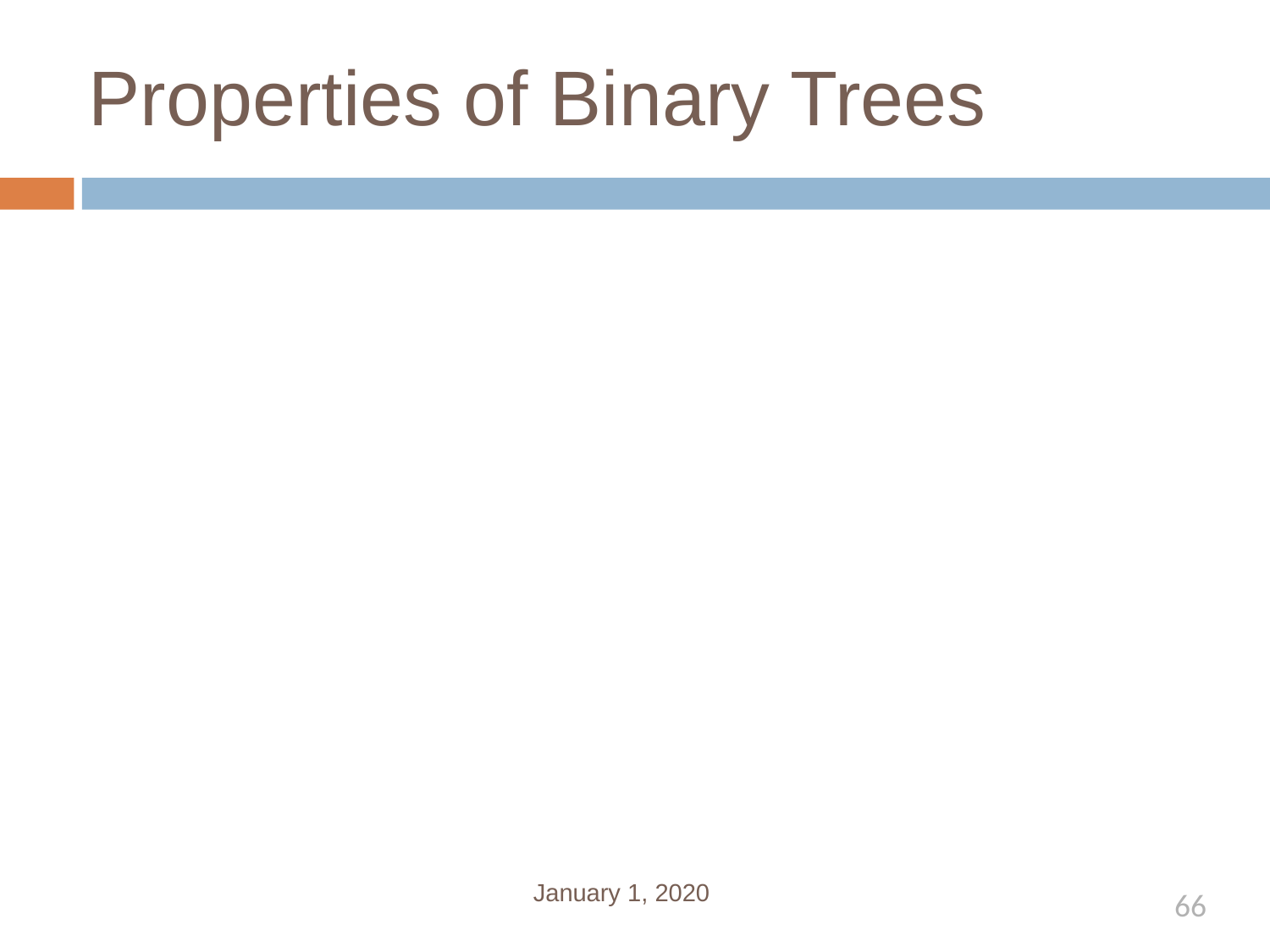

# Properties of Binary Trees

January 1, 2020
66